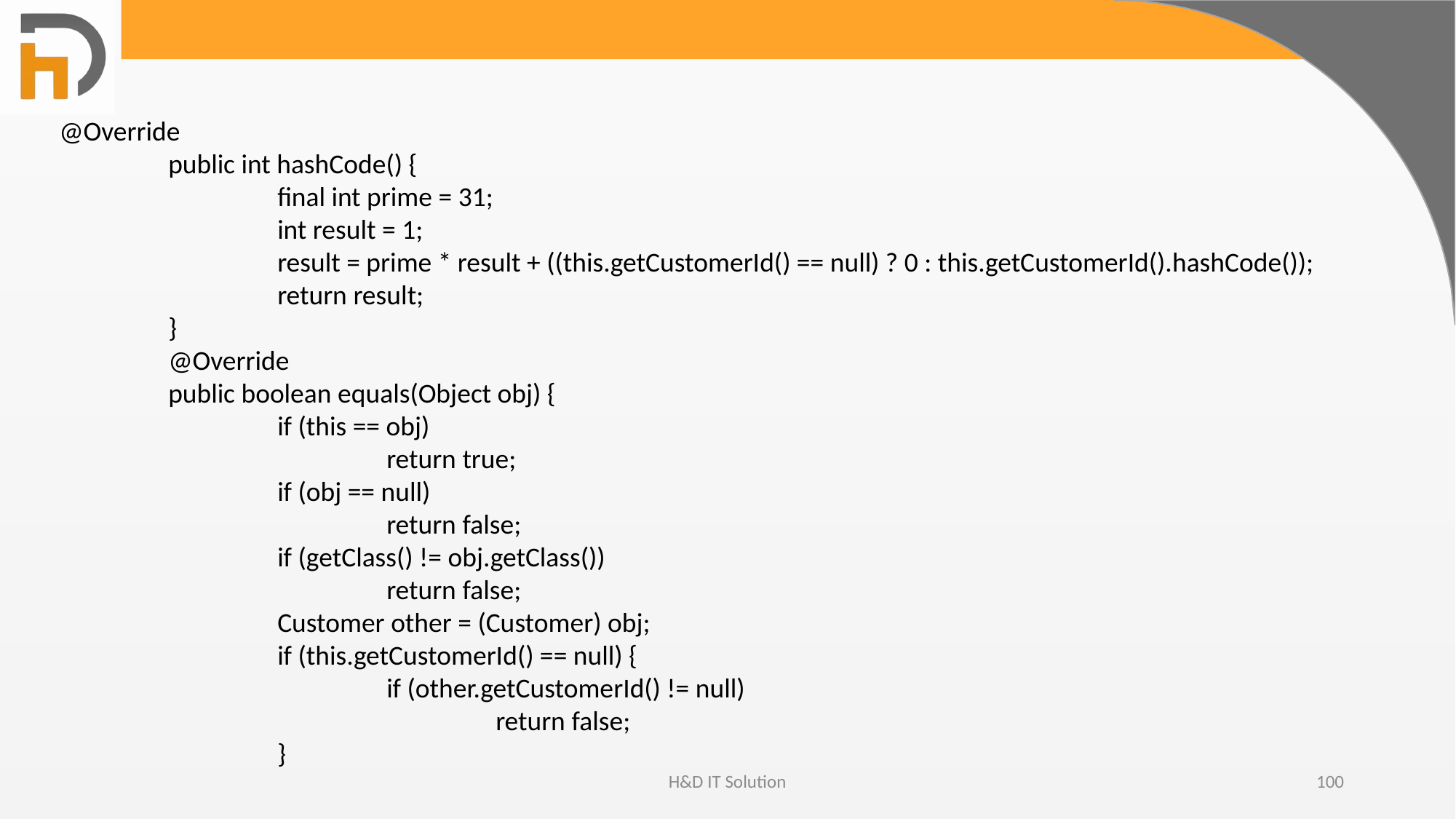

@Override
	public int hashCode() {
		final int prime = 31;
		int result = 1;
		result = prime * result + ((this.getCustomerId() == null) ? 0 : this.getCustomerId().hashCode());
		return result;
	}
	@Override
	public boolean equals(Object obj) {
		if (this == obj)
			return true;
		if (obj == null)
			return false;
		if (getClass() != obj.getClass())
			return false;
		Customer other = (Customer) obj;
		if (this.getCustomerId() == null) {
			if (other.getCustomerId() != null)
				return false;
		}

H&D IT Solution
100